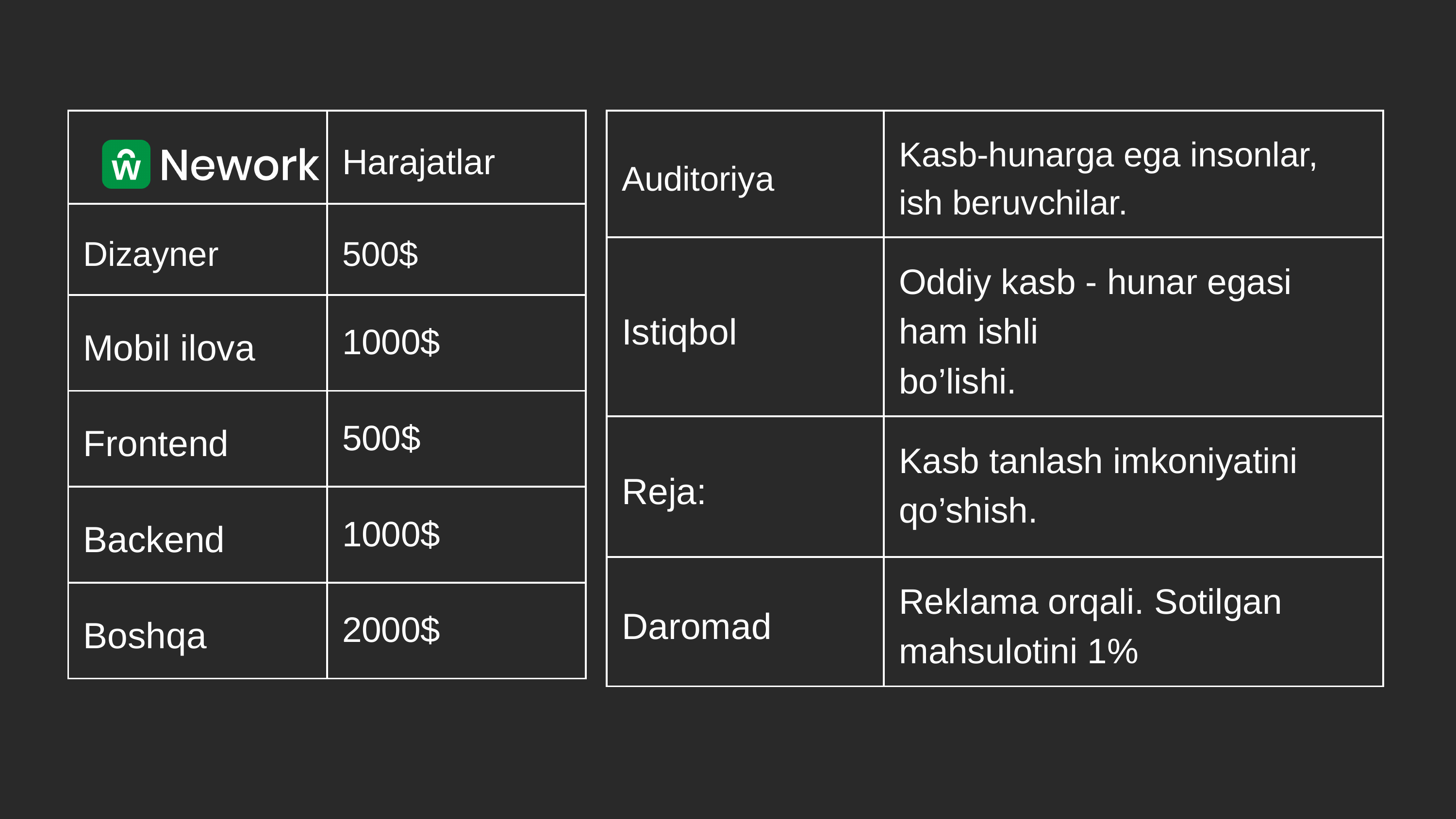

|  | Harajatlar |
| --- | --- |
| Dizayner | 500$ |
| Mobil ilova | 1000$ |
| Frontend | 500$ |
| Backend | 1000$ |
| Boshqa | 2000$ |
| Auditoriya | Kasb-hunarga ega insonlar, ish beruvchilar. |
| --- | --- |
| Istiqbol | Oddiy kasb - hunar egasi ham ishli bo’lishi. |
| Reja: | Kasb tanlash imkoniyatini qo’shish. |
| Daromad | Reklama orqali. Sotilgan mahsulotini 1% |